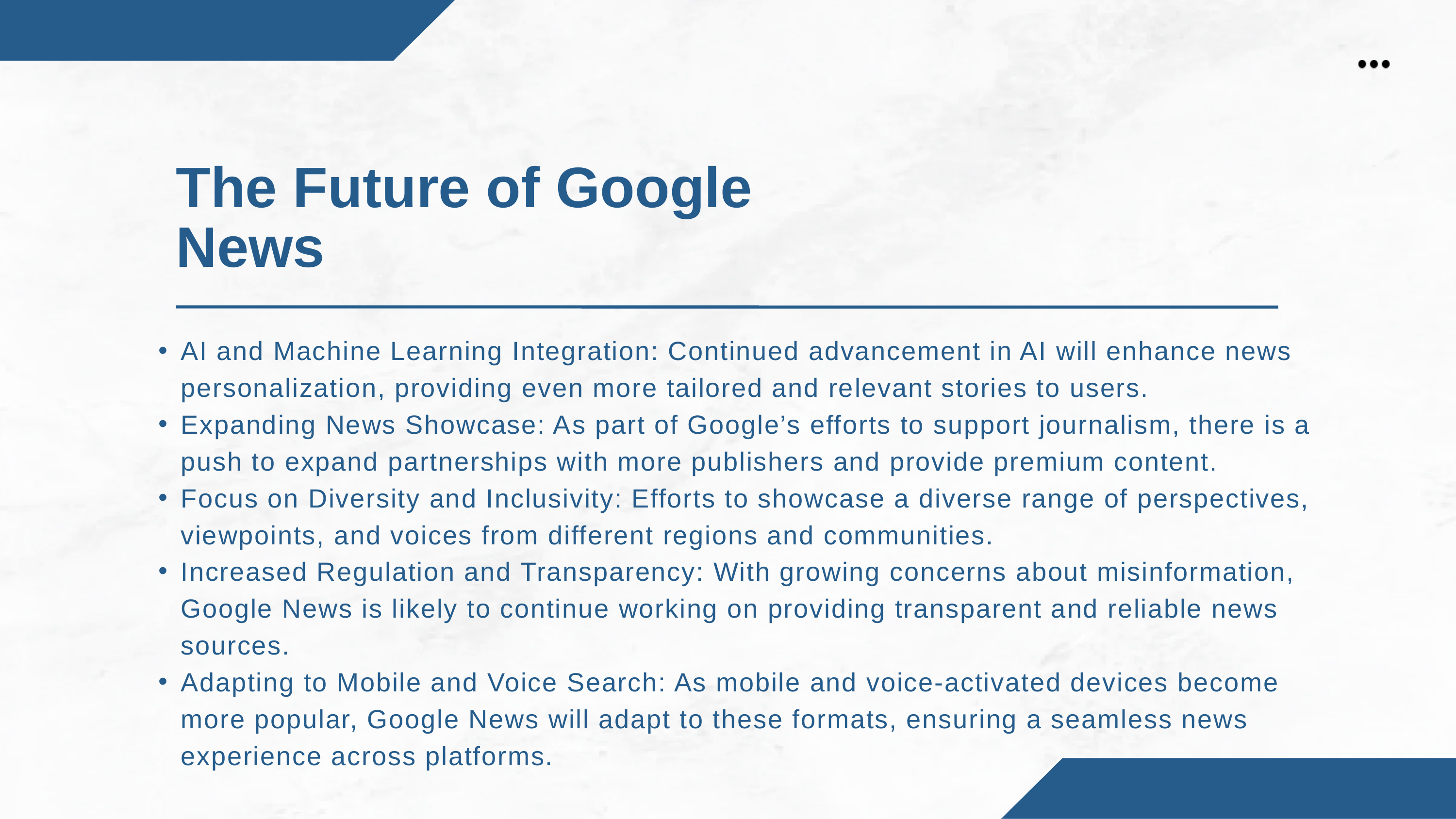

The Future of Google News

AI and Machine Learning Integration: Continued advancement in AI will enhance news personalization, providing even more tailored and relevant stories to users.
Expanding News Showcase: As part of Google’s efforts to support journalism, there is a push to expand partnerships with more publishers and provide premium content.
Focus on Diversity and Inclusivity: Efforts to showcase a diverse range of perspectives, viewpoints, and voices from different regions and communities.
Increased Regulation and Transparency: With growing concerns about misinformation, Google News is likely to continue working on providing transparent and reliable news sources.
Adapting to Mobile and Voice Search: As mobile and voice-activated devices become more popular, Google News will adapt to these formats, ensuring a seamless news experience across platforms.